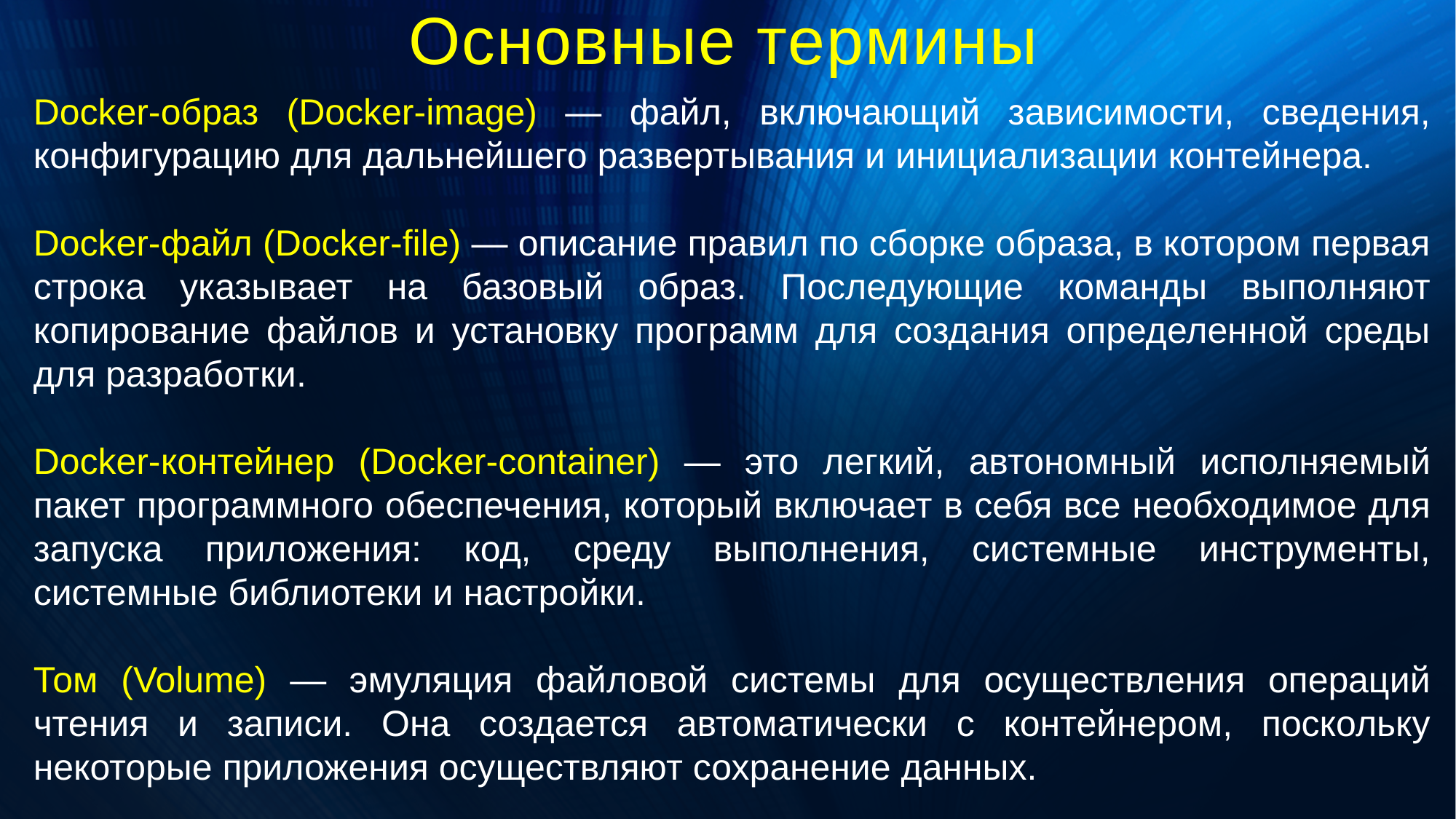

# Основные термины
Docker-образ (Docker-image) — файл, включающий зависимости, сведения, конфигурацию для дальнейшего развертывания и инициализации контейнера.

Docker-файл (Docker-file) — описание правил по сборке образа, в котором первая строка указывает на базовый образ. Последующие команды выполняют копирование файлов и установку программ для создания определенной среды для разработки.

Docker-контейнер (Docker-container) — это легкий, автономный исполняемый пакет программного обеспечения, который включает в себя все необходимое для запуска приложения: код, среду выполнения, системные инструменты, системные библиотеки и настройки.

Том (Volume) — эмуляция файловой системы для осуществления операций чтения и записи. Она создается автоматически с контейнером, поскольку некоторые приложения осуществляют сохранение данных.

Реестр (Docker-registry) — зарезервированный сервер, используемый для хранения docker-образов.